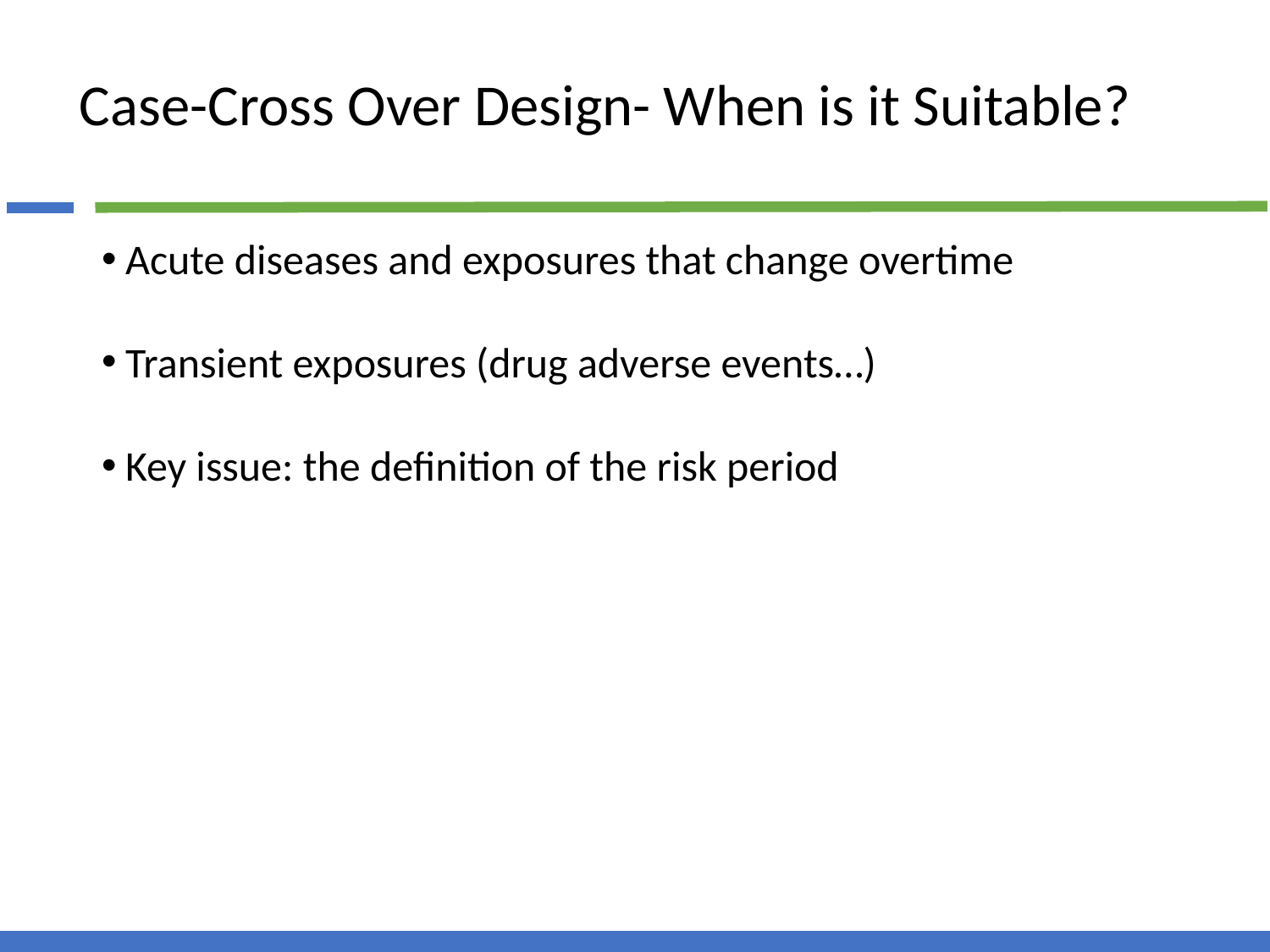

# Case-Cross Over Design- When is it Suitable?
Acute diseases and exposures that change overtime
Transient exposures (drug adverse events…)
Key issue: the definition of the risk period